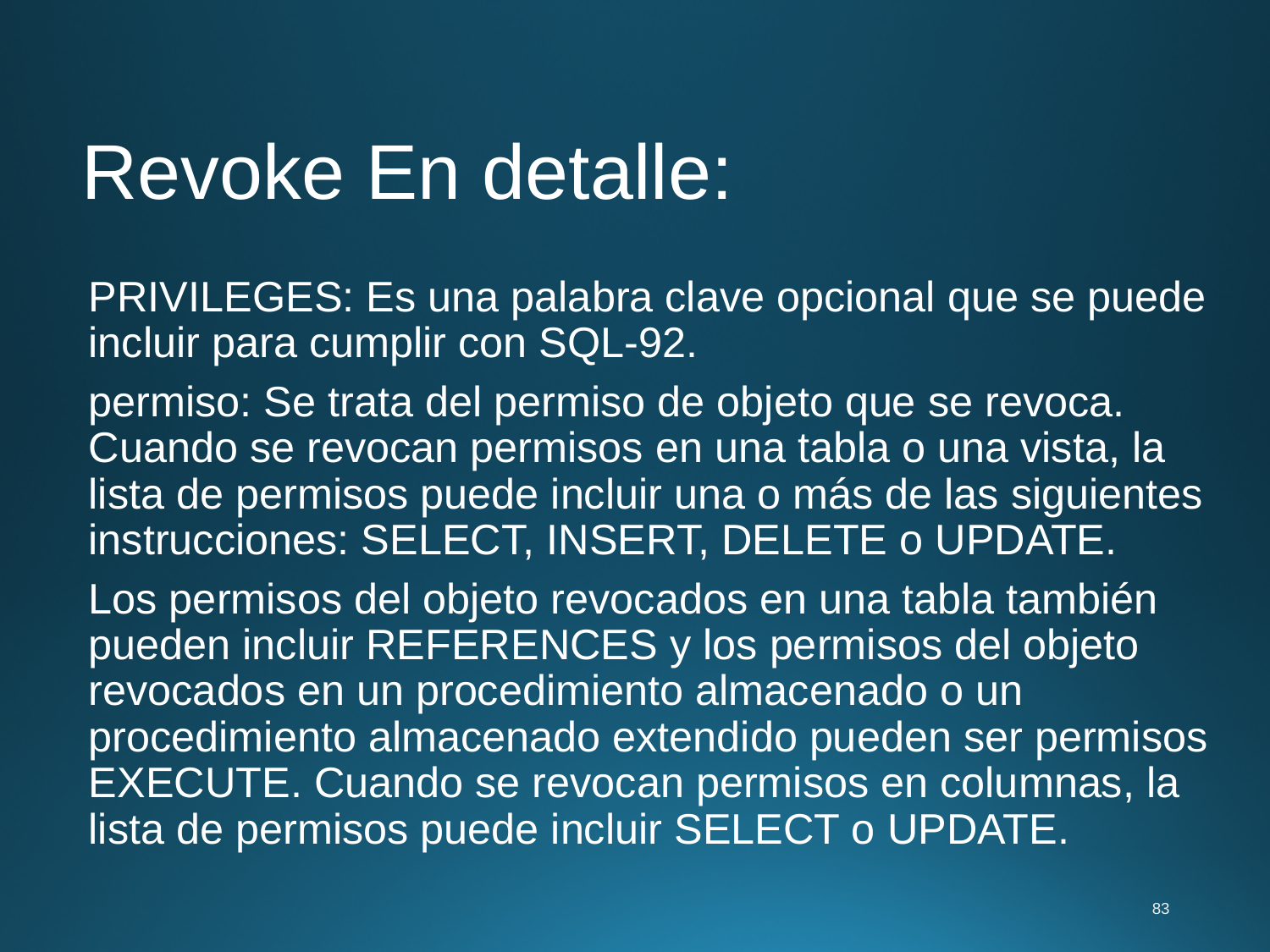

# Revoke En detalle:
	PRIVILEGES: Es una palabra clave opcional que se puede incluir para cumplir con SQL-92.
	permiso: Se trata del permiso de objeto que se revoca. Cuando se revocan permisos en una tabla o una vista, la lista de permisos puede incluir una o más de las siguientes instrucciones: SELECT, INSERT, DELETE o UPDATE.
	Los permisos del objeto revocados en una tabla también pueden incluir REFERENCES y los permisos del objeto revocados en un procedimiento almacenado o un procedimiento almacenado extendido pueden ser permisos EXECUTE. Cuando se revocan permisos en columnas, la lista de permisos puede incluir SELECT o UPDATE.
83